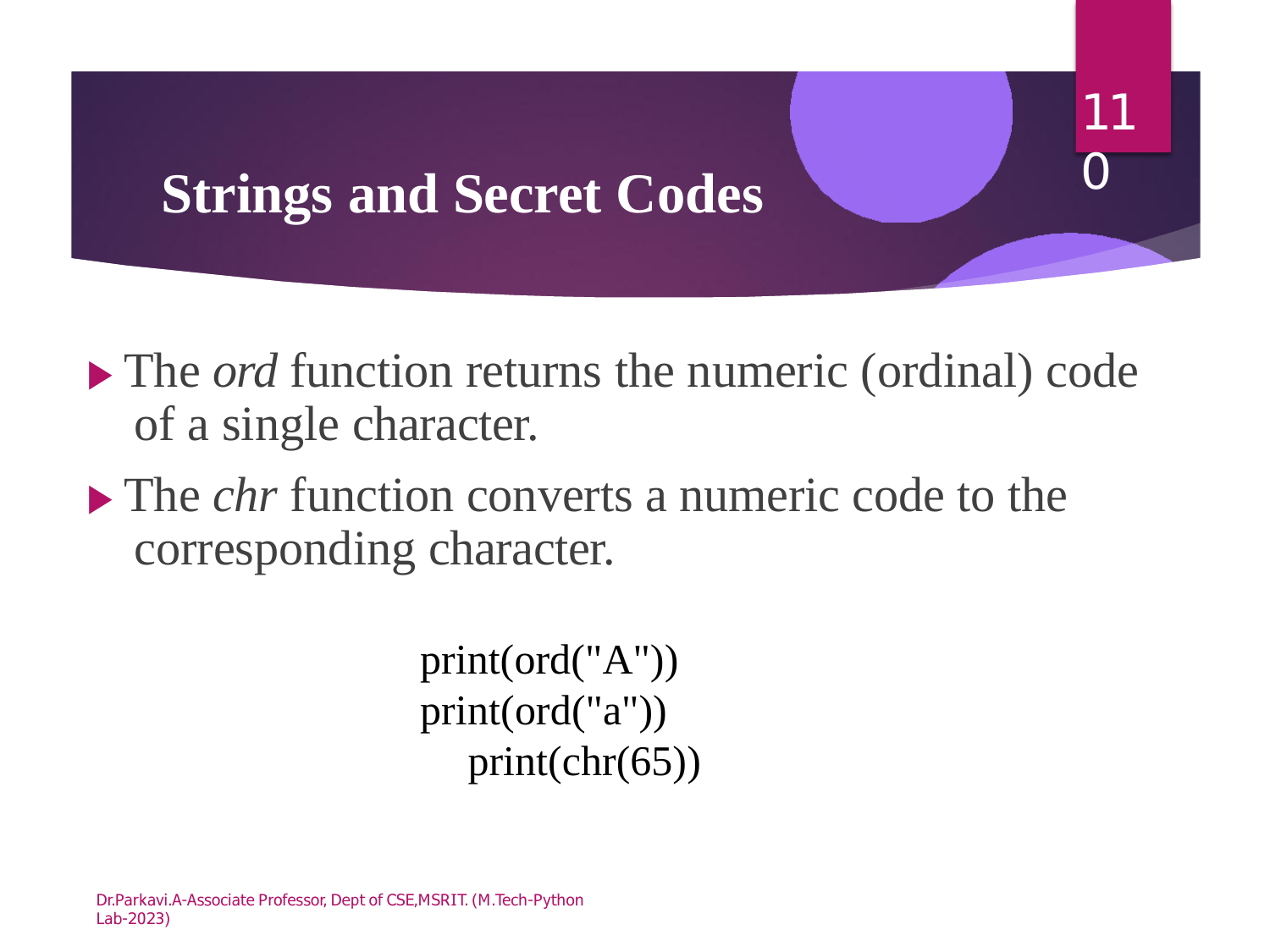

110
# Strings and Secret Codes
▶ The ord function returns the numeric (ordinal) code  of a single character.
▶ The chr function converts a numeric code to the  corresponding character.

print(ord("A"))
print(ord("a"))  print(chr(65))
Dr.Parkavi.A-Associate Professor, Dept of CSE,MSRIT. (M.Tech-Python Lab-2023)